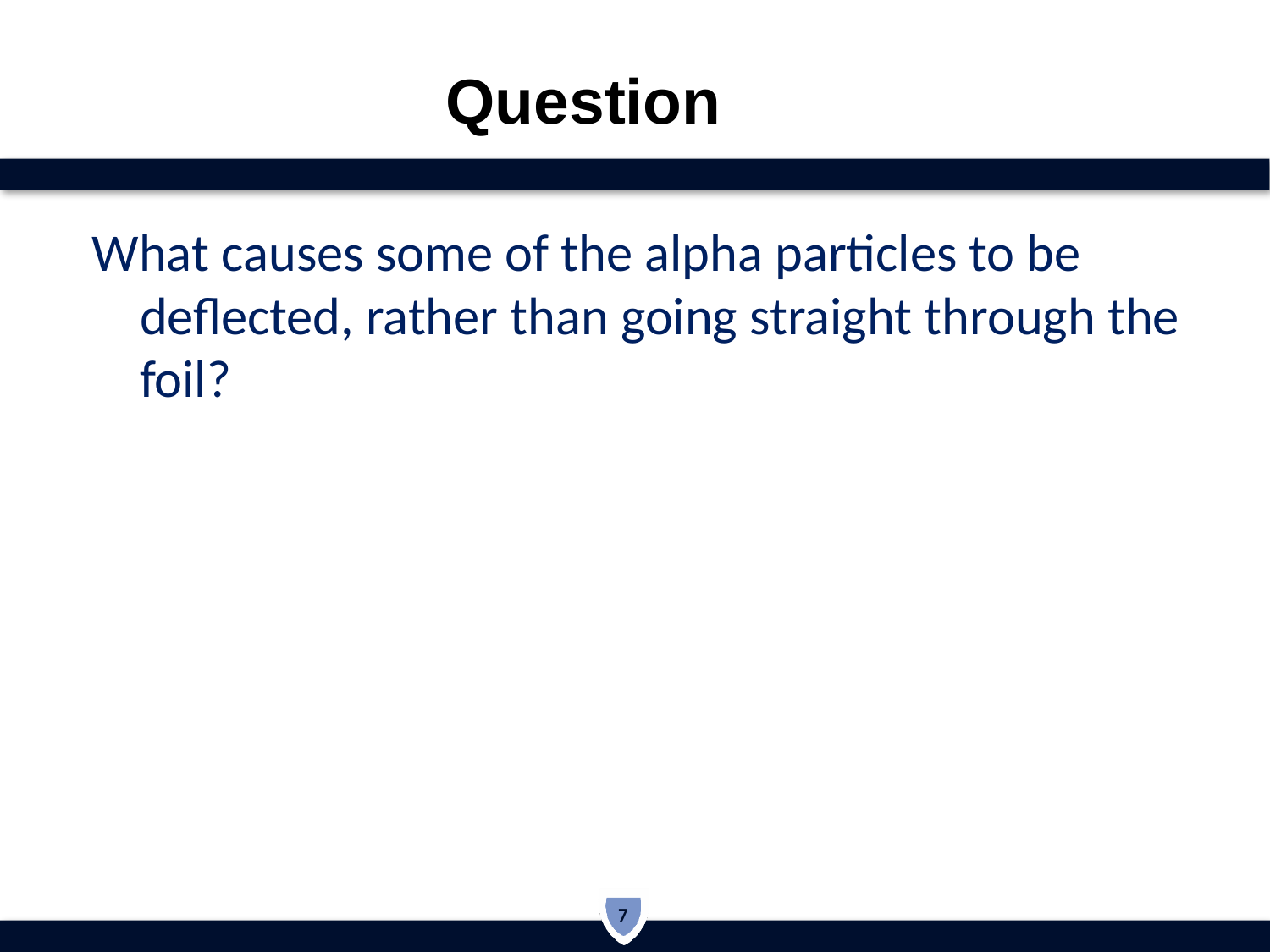

Question
What causes some of the alpha particles to be deflected, rather than going straight through the foil?
7